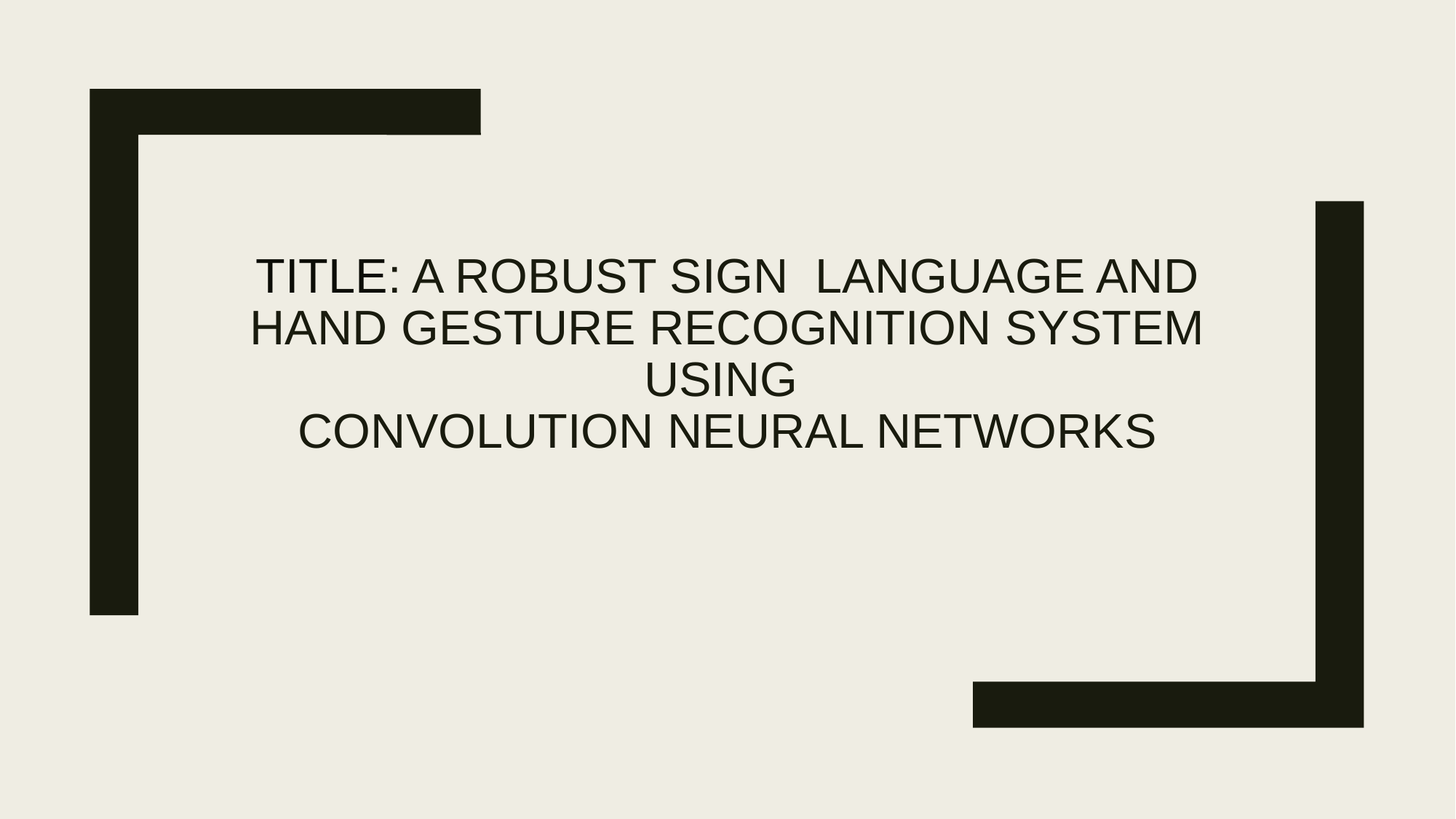

# TITLE: A ROBUST SIGN  LANGUAGE AND HAND GESTURE RECOGNITION SYSTEM USING Convolution neural networks